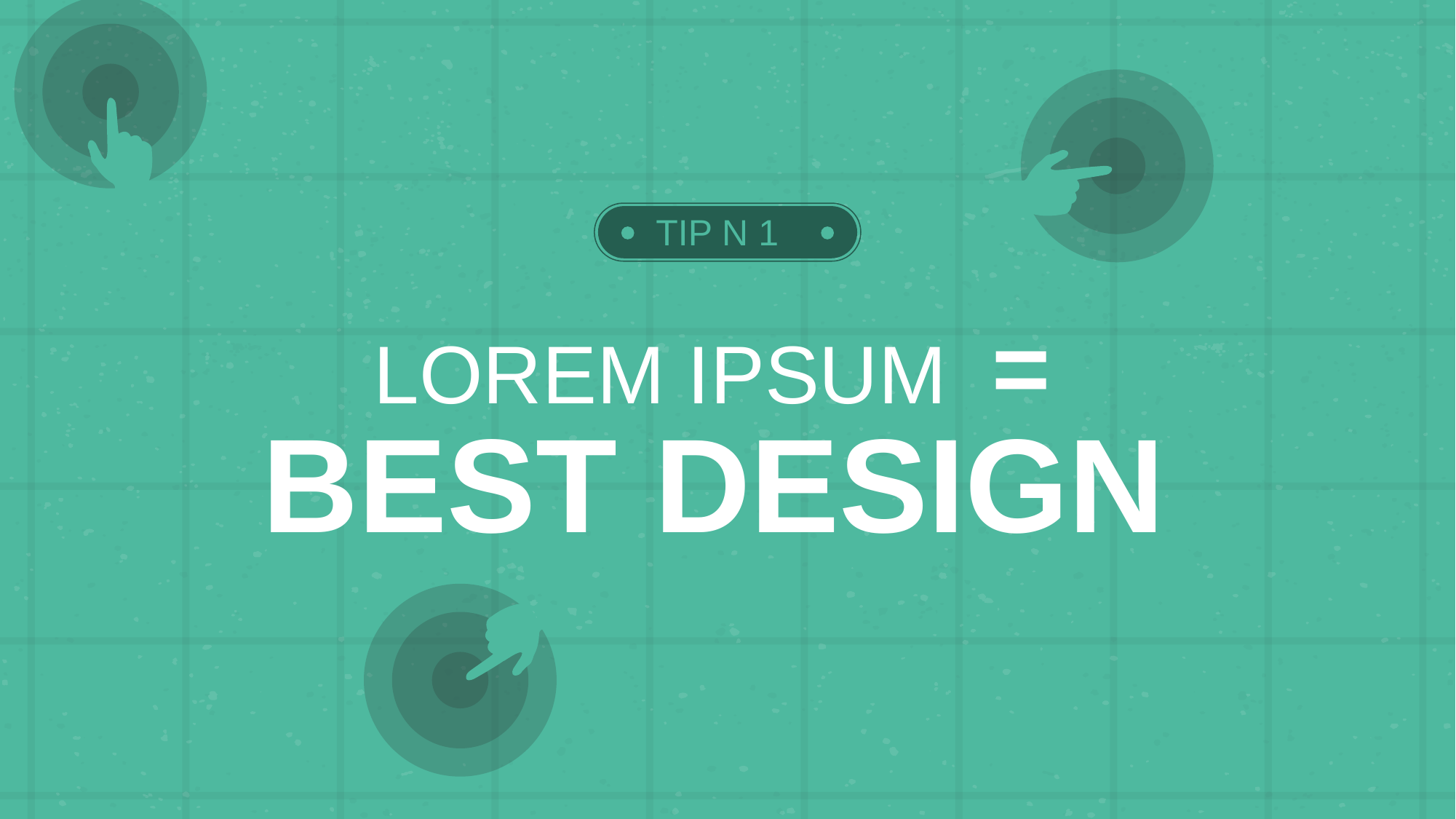

TIP N 1

LOREM IPSUM  =
BEST DESIGN